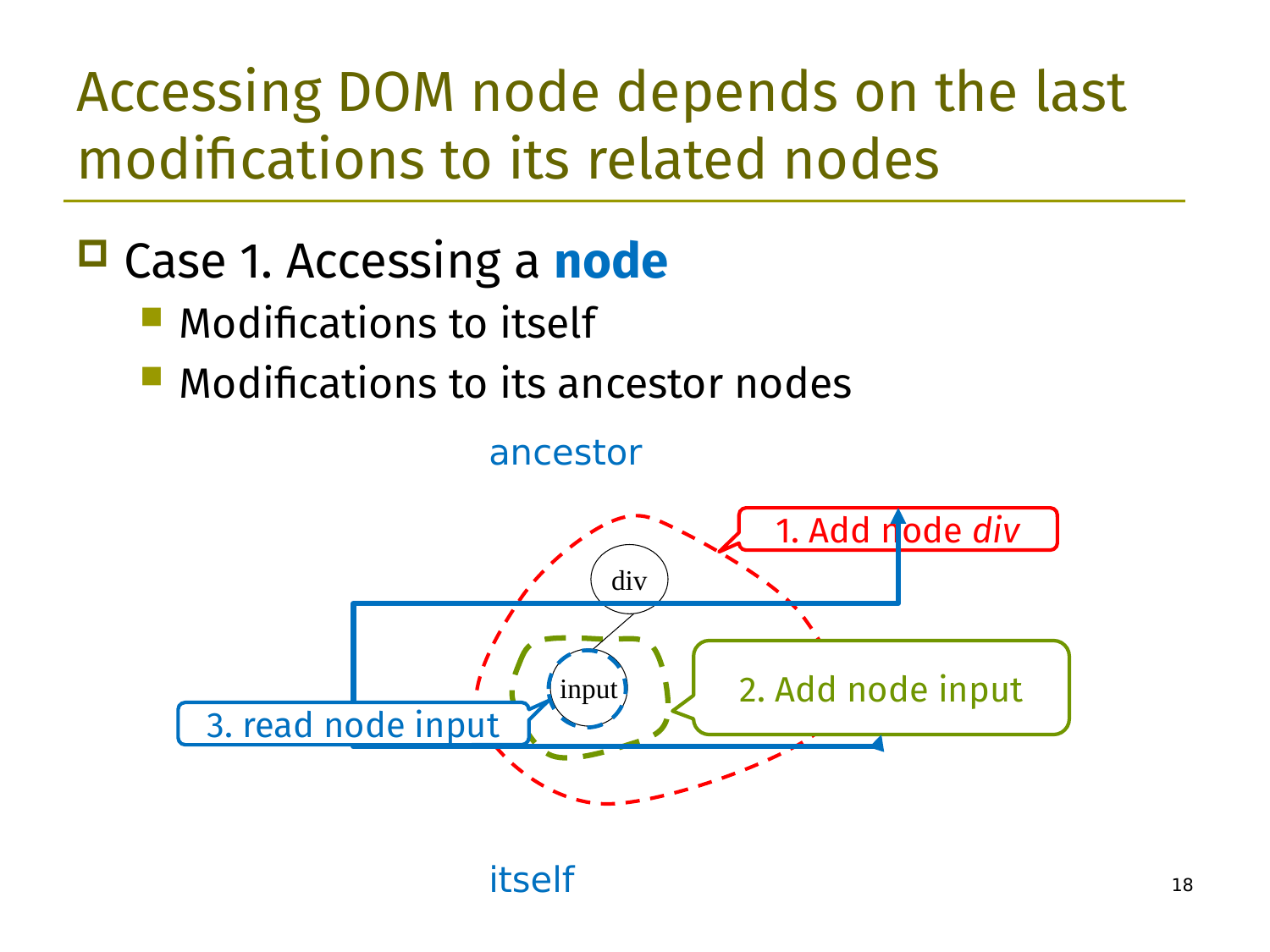

# Accessing DOM node depends on the last modifications to its related nodes
Case 1. Accessing a node
Modifications to itself
Modifications to its ancestor nodes

ancestor
1. Add node div

div

2. Add node input
input

3. read node input
itself
18